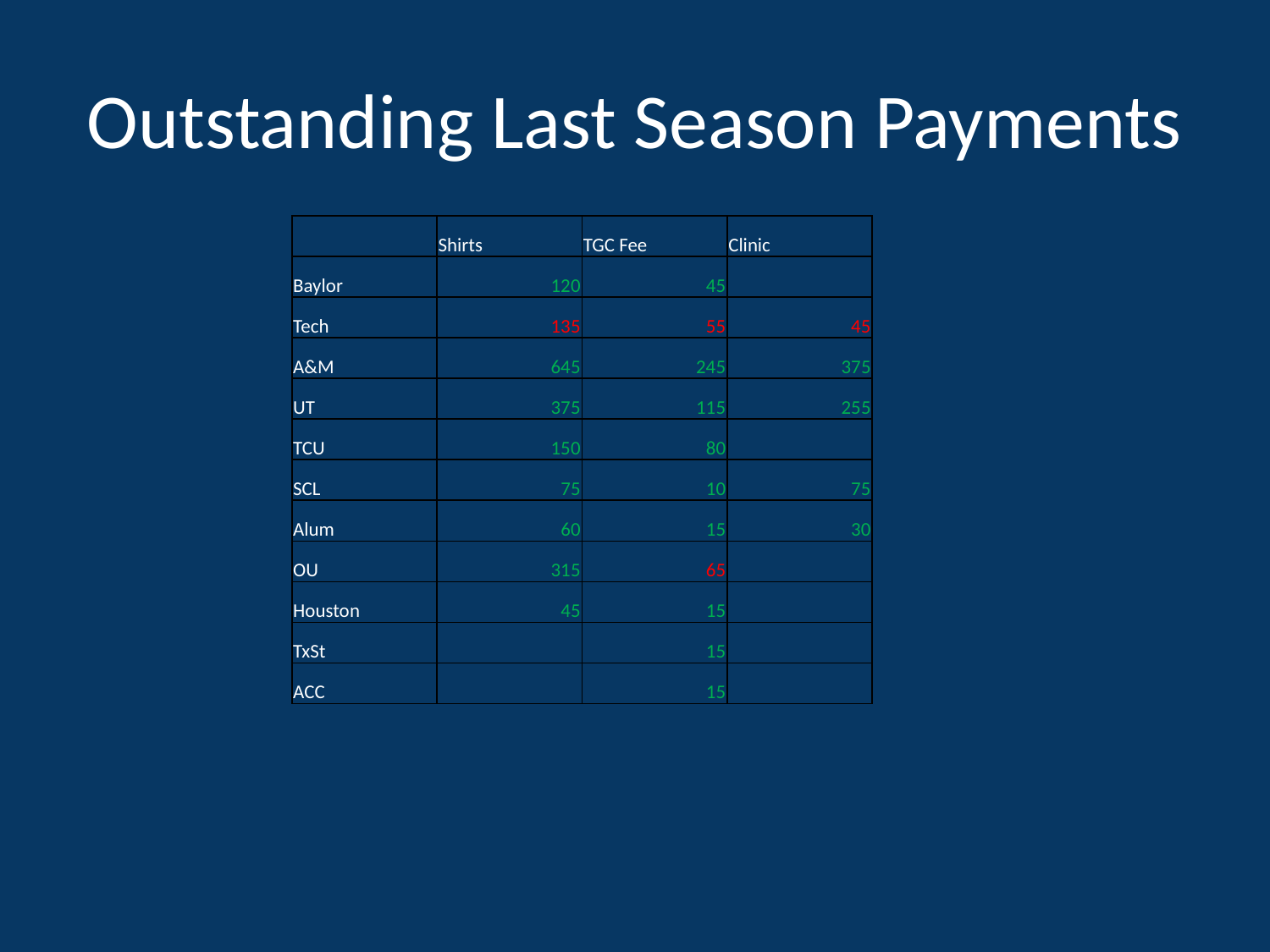

# Outstanding Last Season Payments
|  | Shirts | TGC Fee | Clinic |
| --- | --- | --- | --- |
| Baylor | 120 | 45 |  |
| Tech | 135 | 55 | 45 |
| A&M | 645 | 245 | 375 |
| UT | 375 | 115 | 255 |
| TCU | 150 | 80 |  |
| SCL | 75 | 10 | 75 |
| Alum | 60 | 15 | 30 |
| OU | 315 | 65 |  |
| Houston | 45 | 15 |  |
| TxSt |  | 15 |  |
| ACC |  | 15 |  |